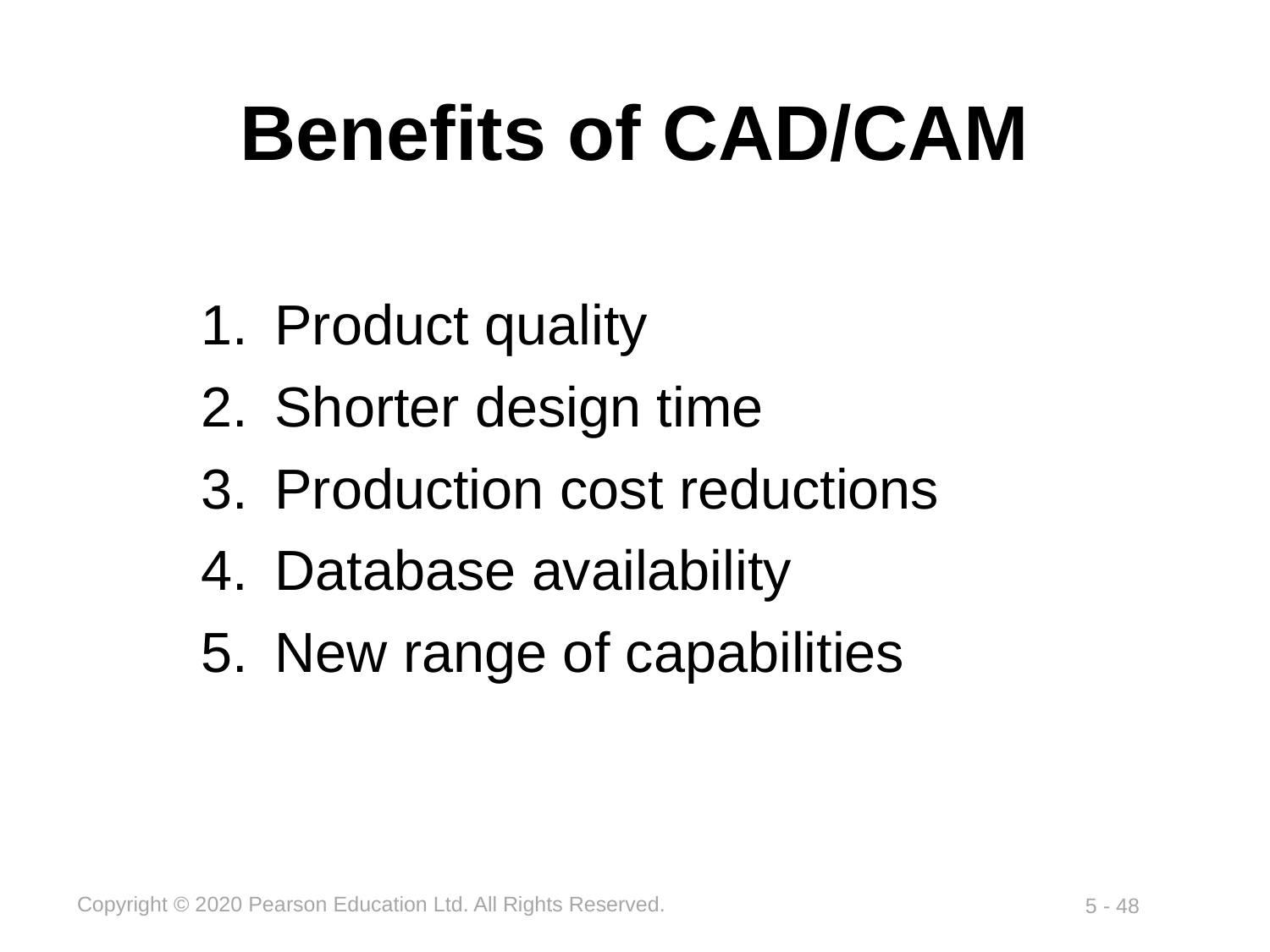

# Benefits of CAD/CAM
Product quality
Shorter design time
Production cost reductions
Database availability
New range of capabilities